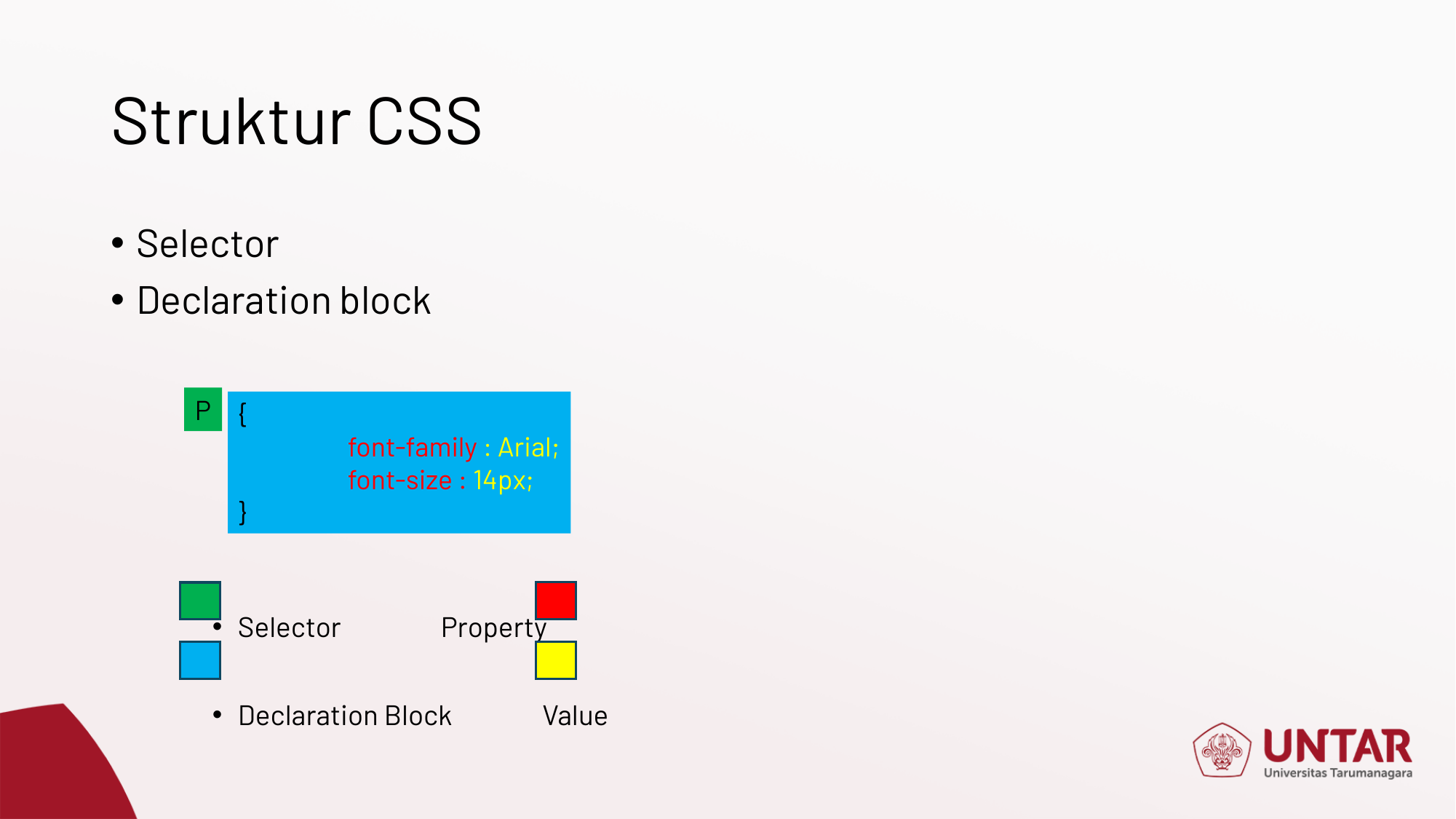

# Struktur CSS
Selector
Declaration block

Selector			Property

Declaration Block		Value

P
{
	font-family : Arial;
	font-size : 14px;
}